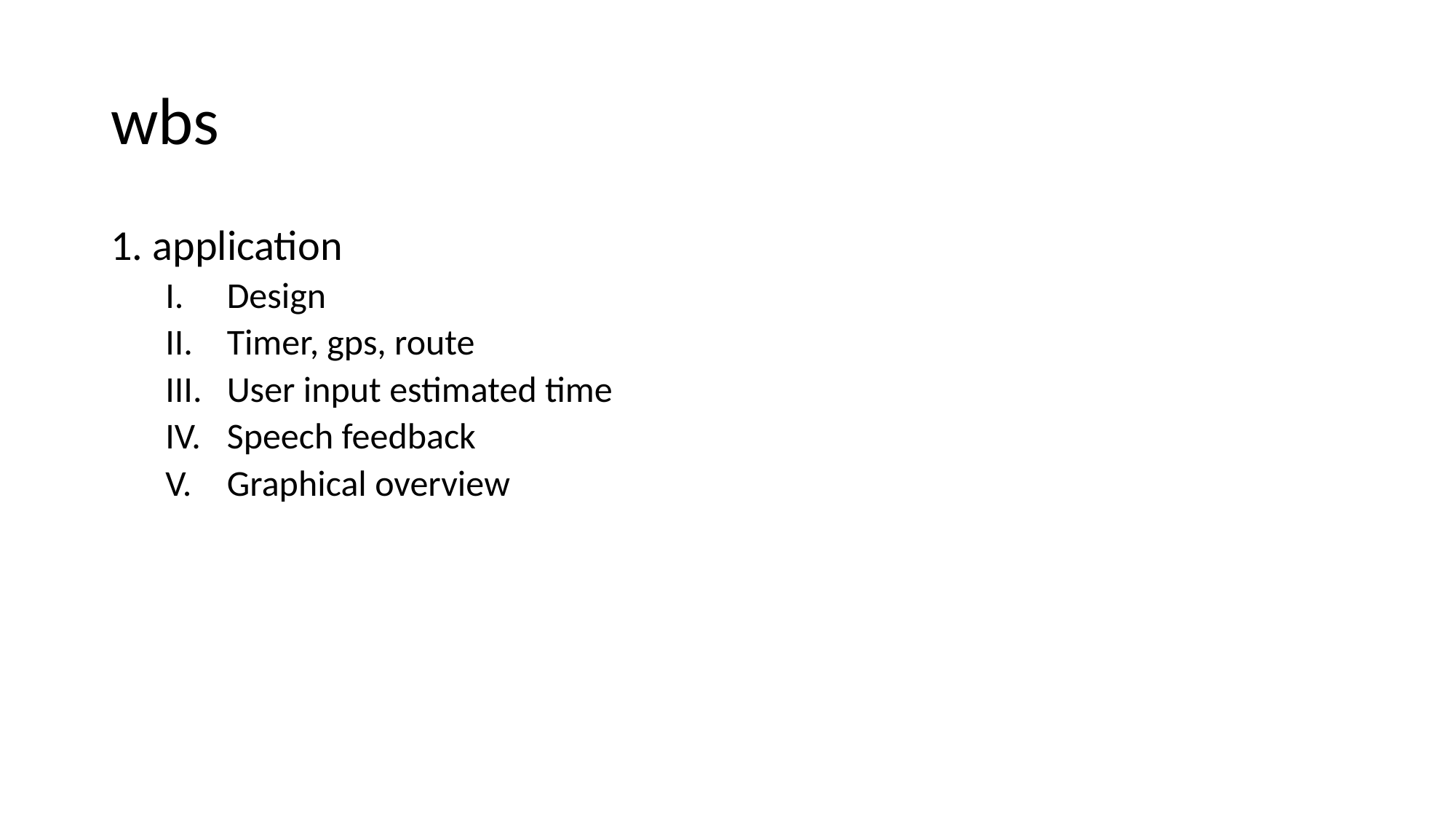

# wbs
1. application
Design
Timer, gps, route
User input estimated time
Speech feedback
Graphical overview